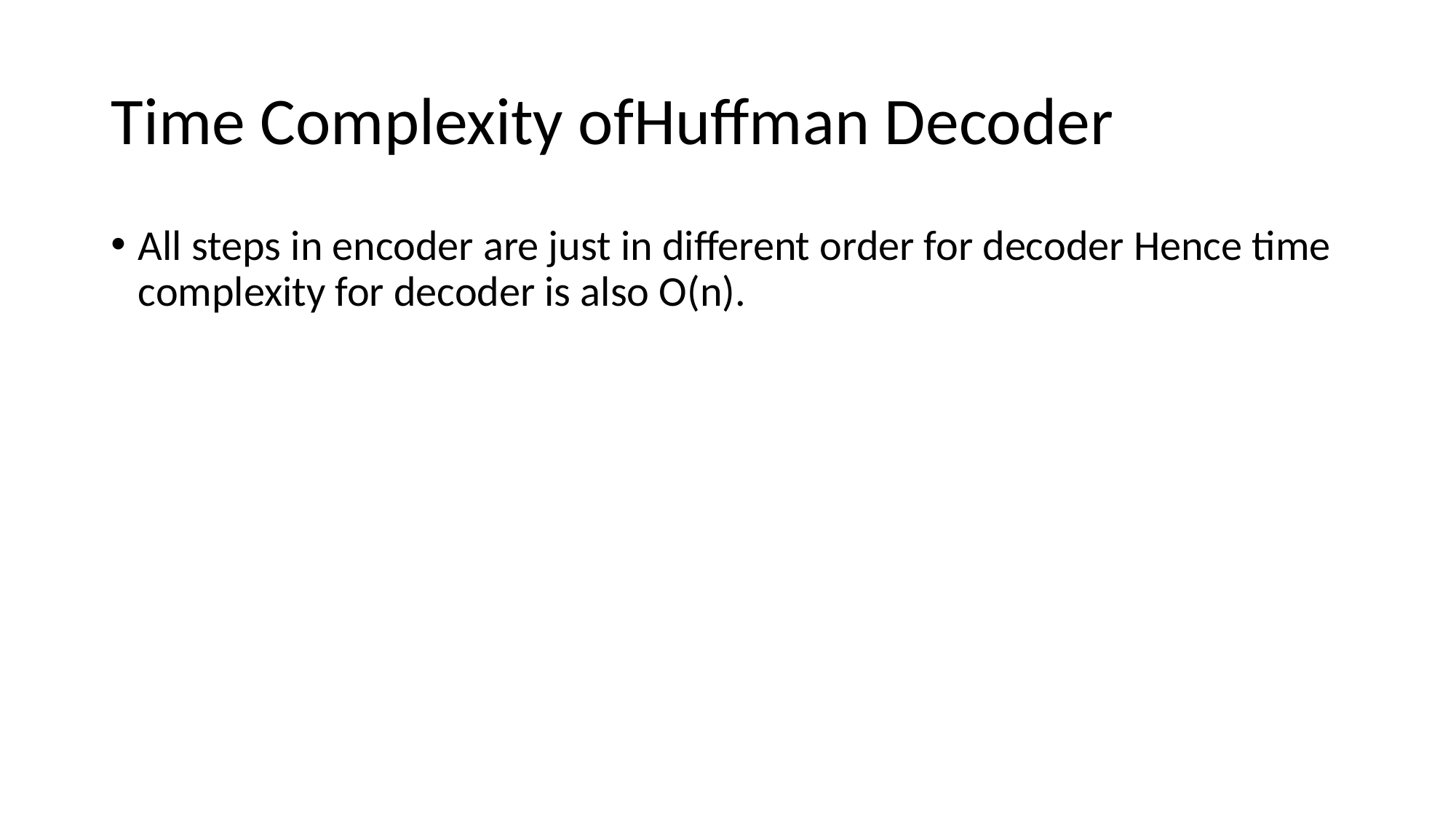

# Time Complexity ofHuffman Decoder
All steps in encoder are just in different order for decoder Hence time complexity for decoder is also O(n).